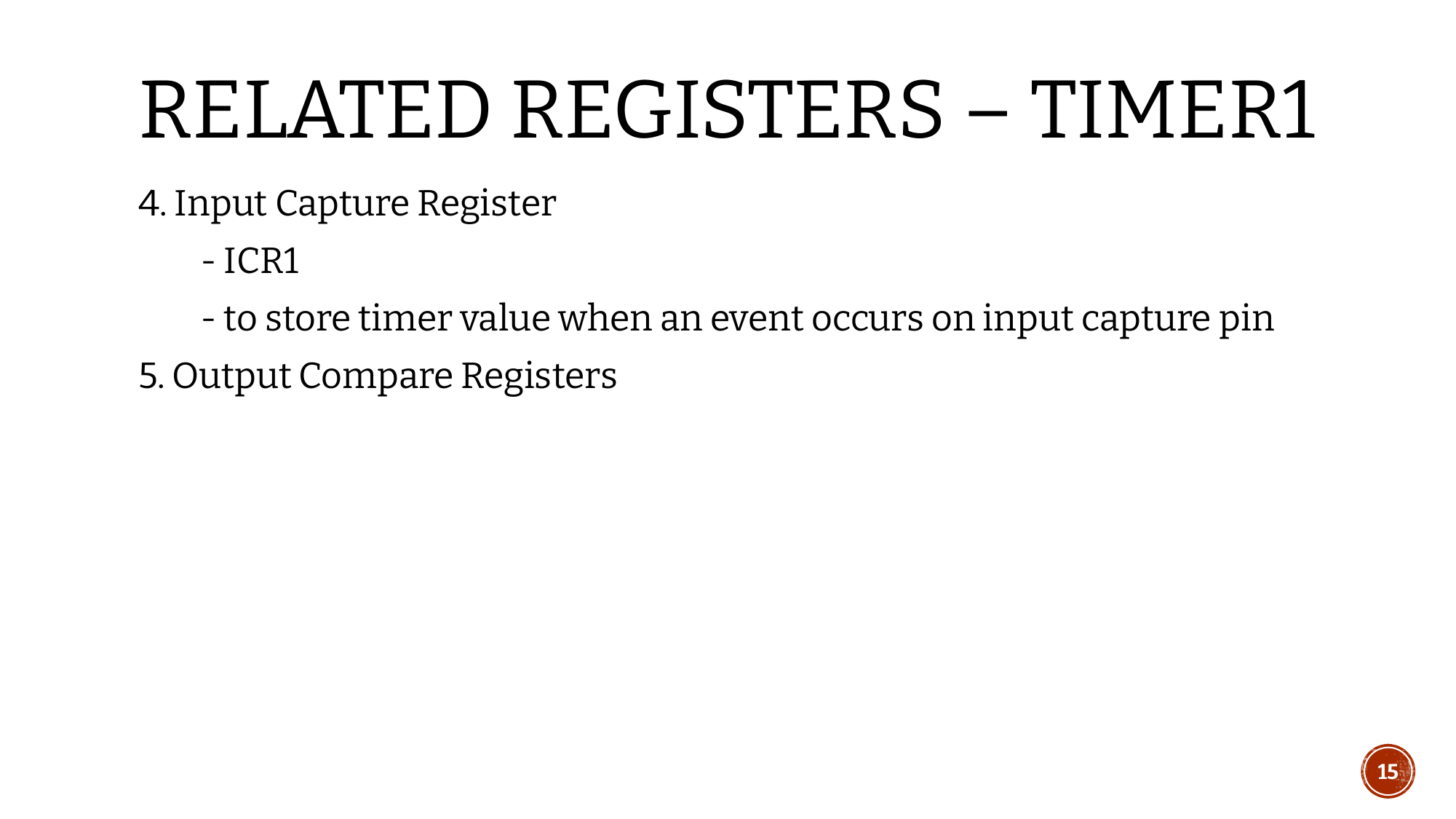

# Related Registers – Timer1
4. Input Capture Register
	- ICR1
	- to store timer value when an event occurs on input capture pin
5. Output Compare Registers

15